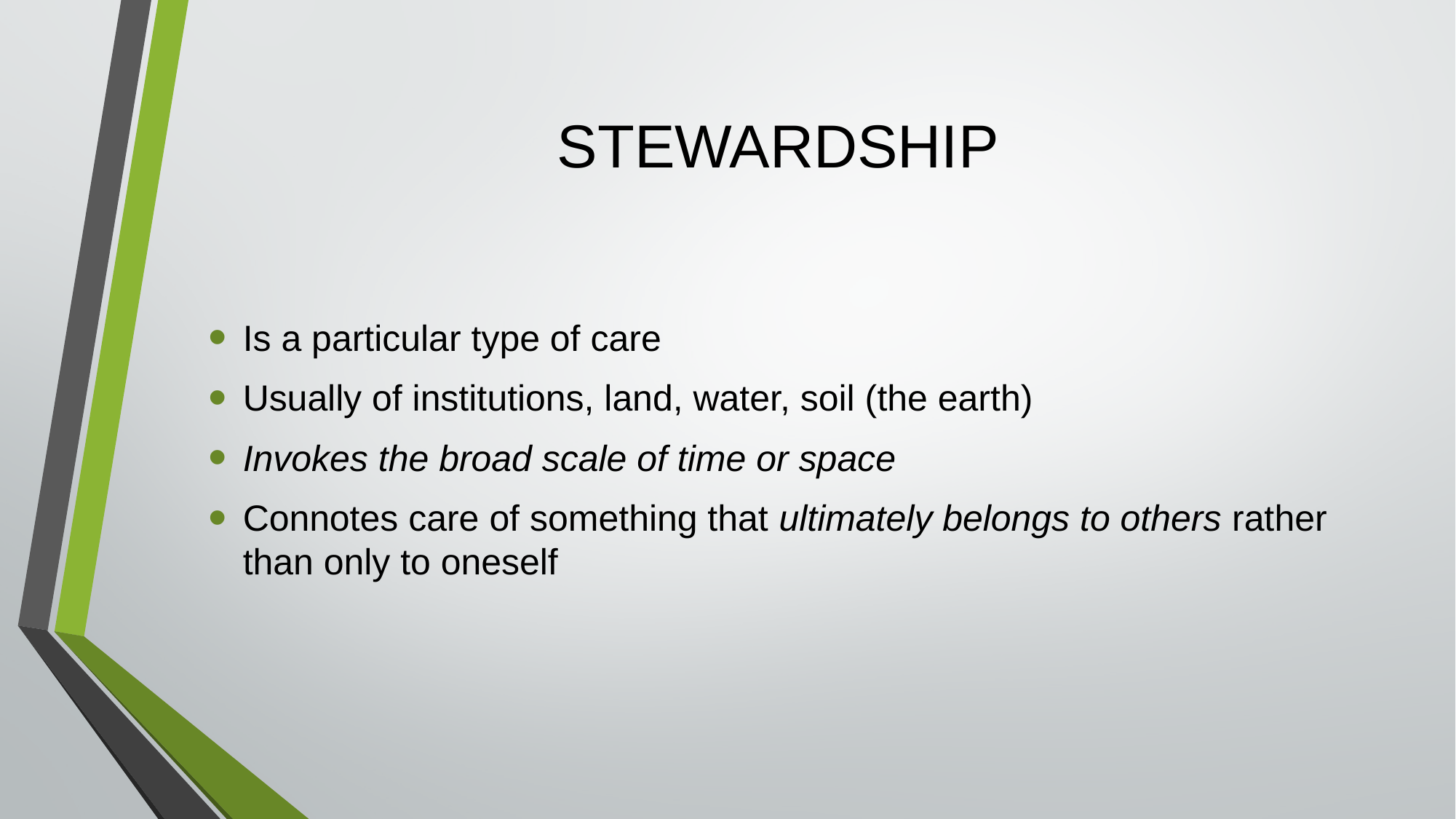

# STEWARDSHIP
Is a particular type of care
Usually of institutions, land, water, soil (the earth)
Invokes the broad scale of time or space
Connotes care of something that ultimately belongs to others rather than only to oneself